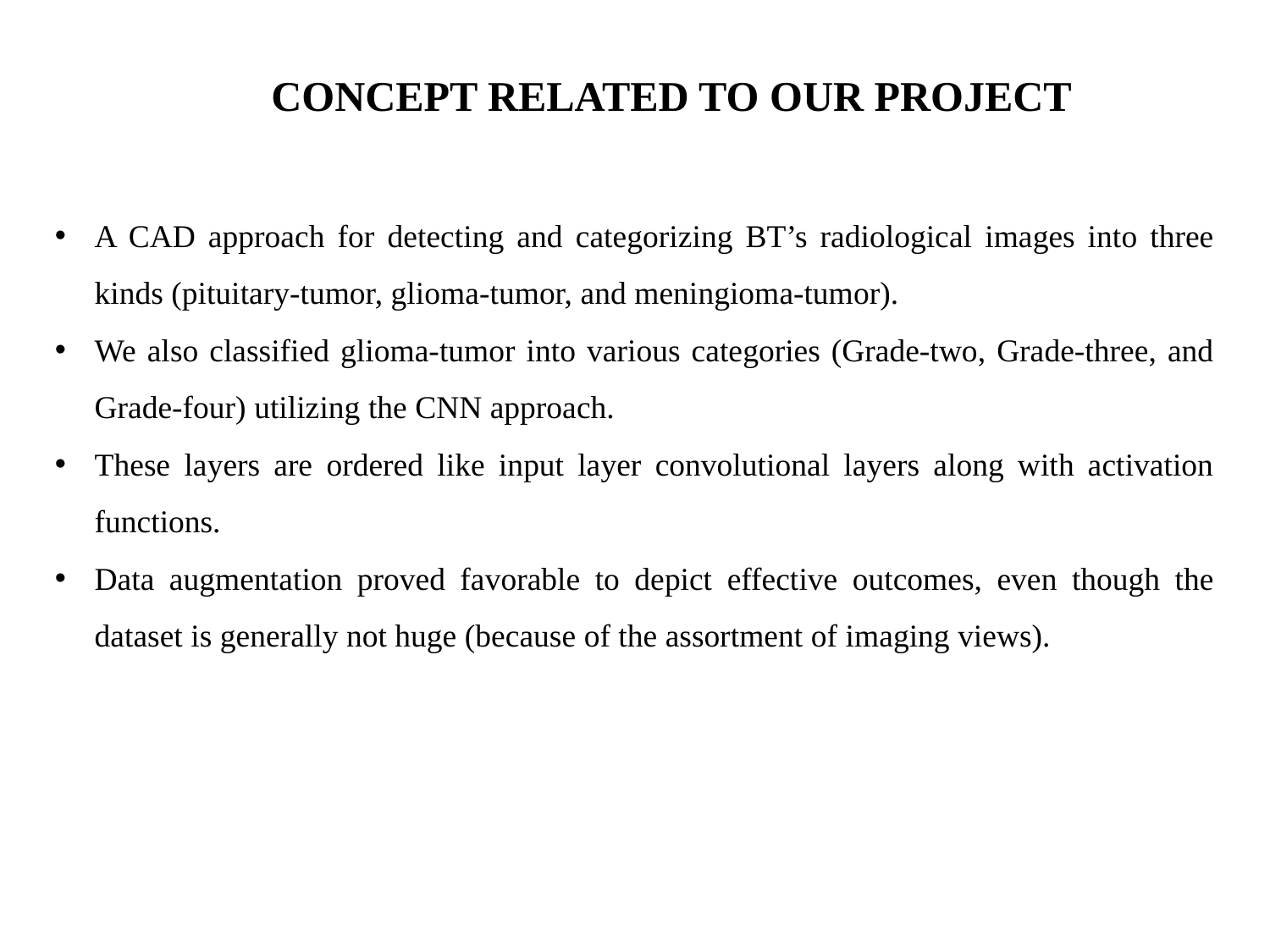

CONCEPT RELATED TO OUR PROJECT
A CAD approach for detecting and categorizing BT’s radiological images into three kinds (pituitary-tumor, glioma-tumor, and meningioma-tumor).
We also classified glioma-tumor into various categories (Grade-two, Grade-three, and Grade-four) utilizing the CNN approach.
These layers are ordered like input layer convolutional layers along with activation functions.
Data augmentation proved favorable to depict effective outcomes, even though the dataset is generally not huge (because of the assortment of imaging views).